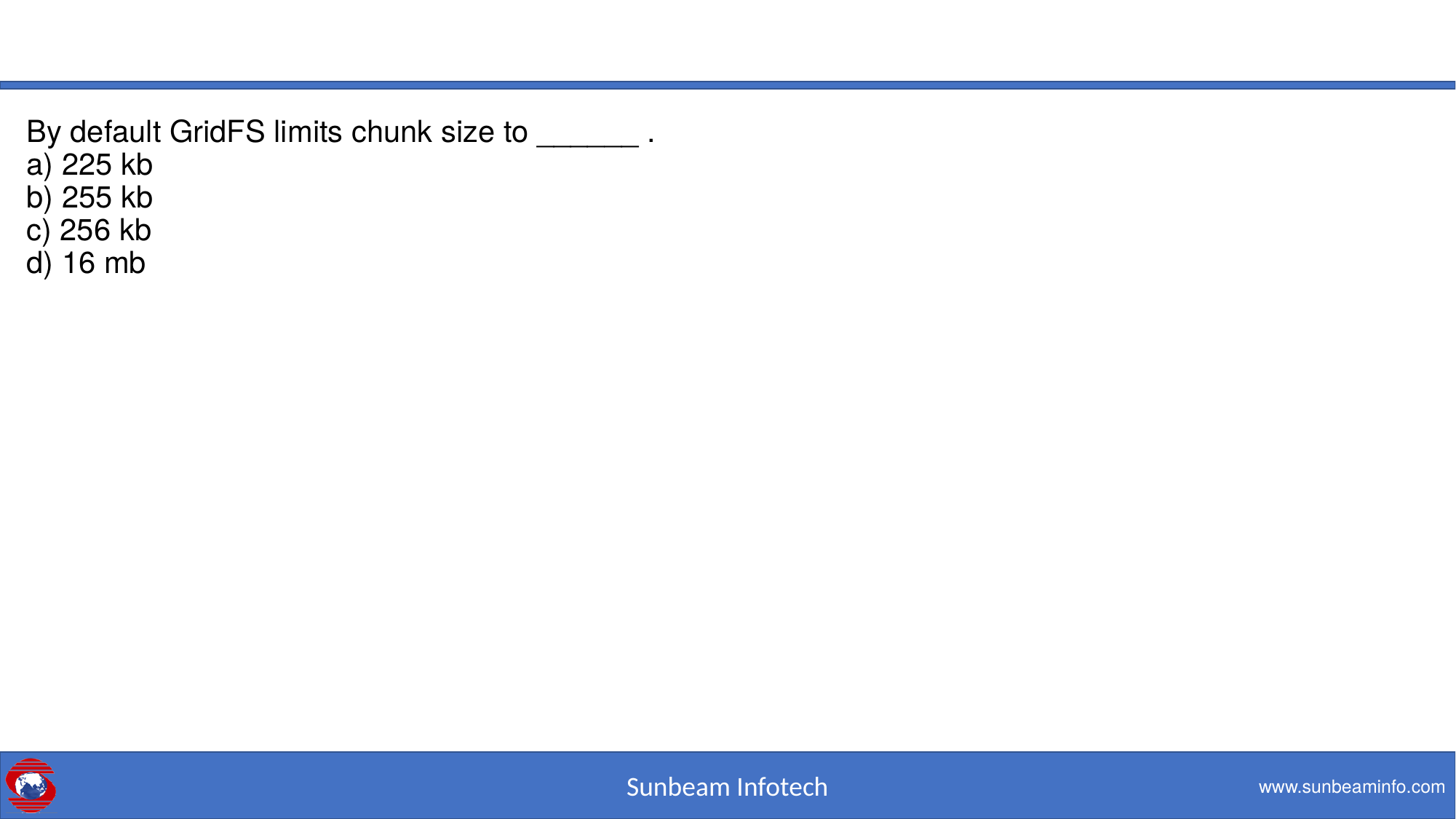

#
By default GridFS limits chunk size to ______ .
a) 225 kb
b) 255 kb
c) 256 kb
d) 16 mb